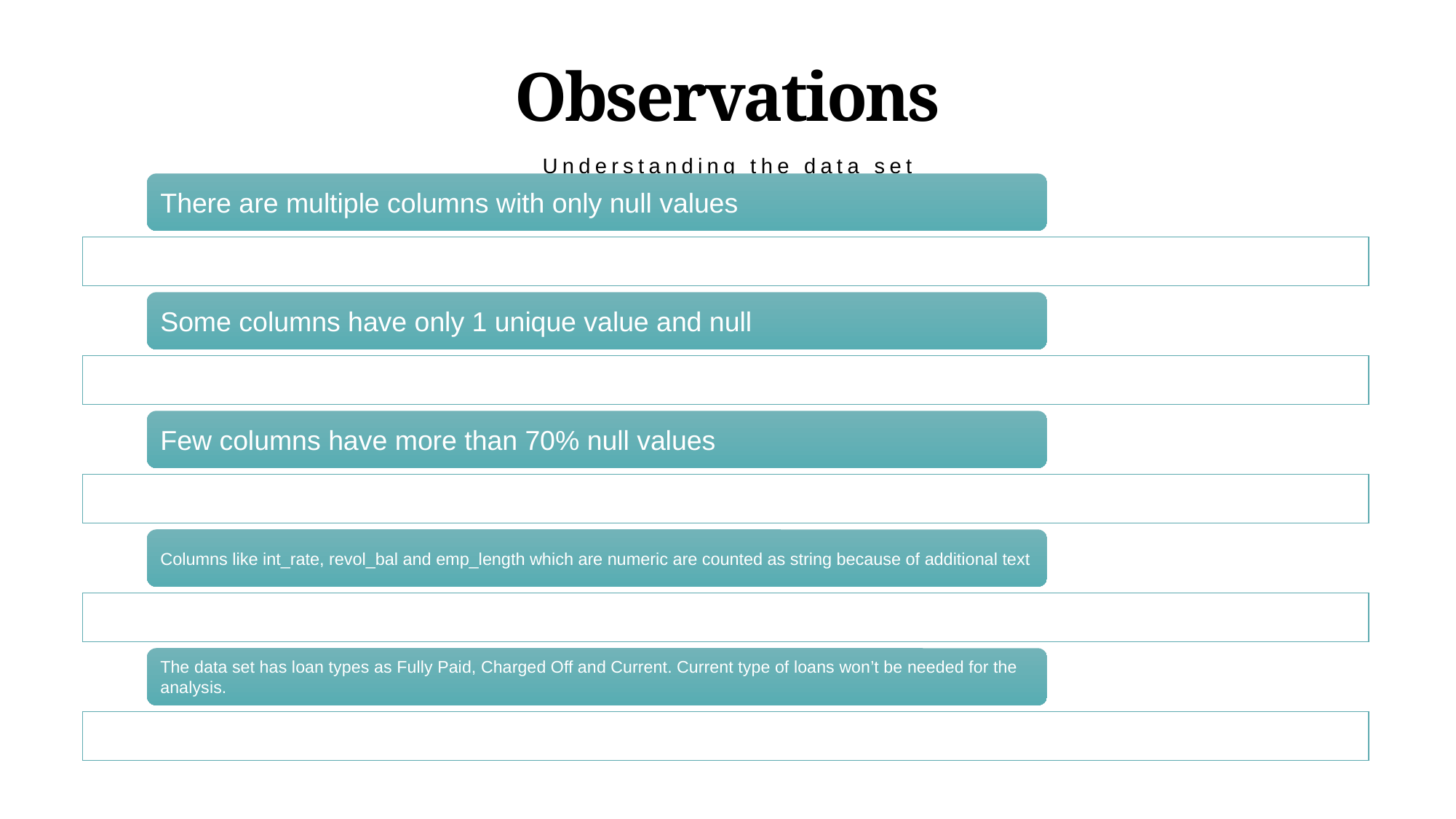

# Observations
Understanding the data set
There are multiple columns with only null values
Some columns have only 1 unique value and null
Columns like int_rate, revol_bal and emp_length which are numeric are counted as string because of additional text
Few columns have more than 70% null values
The data set has loan types as Fully Paid, Charged Off and Current. Current type of loans won’t be needed for the analysis.